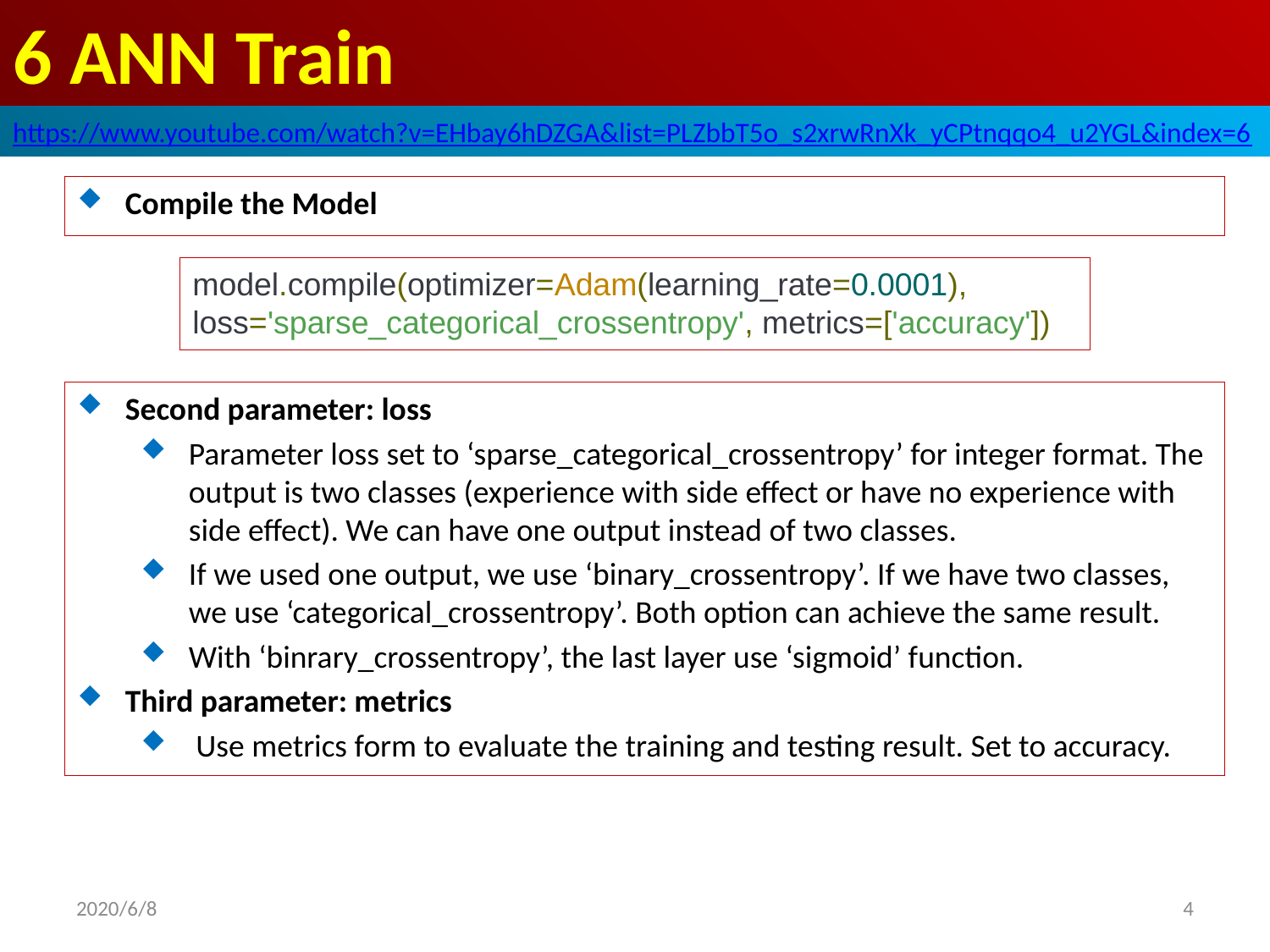

# 6 ANN Train
https://www.youtube.com/watch?v=EHbay6hDZGA&list=PLZbbT5o_s2xrwRnXk_yCPtnqqo4_u2YGL&index=6
Compile the Model
model.compile(optimizer=Adam(learning_rate=0.0001), loss='sparse_categorical_crossentropy', metrics=['accuracy'])
Second parameter: loss
Parameter loss set to ‘sparse_categorical_crossentropy’ for integer format. The output is two classes (experience with side effect or have no experience with side effect). We can have one output instead of two classes.
If we used one output, we use ‘binary_crossentropy’. If we have two classes, we use ‘categorical_crossentropy’. Both option can achieve the same result.
With ‘binrary_crossentropy’, the last layer use ‘sigmoid’ function.
Third parameter: metrics
 Use metrics form to evaluate the training and testing result. Set to accuracy.
2020/6/8
4